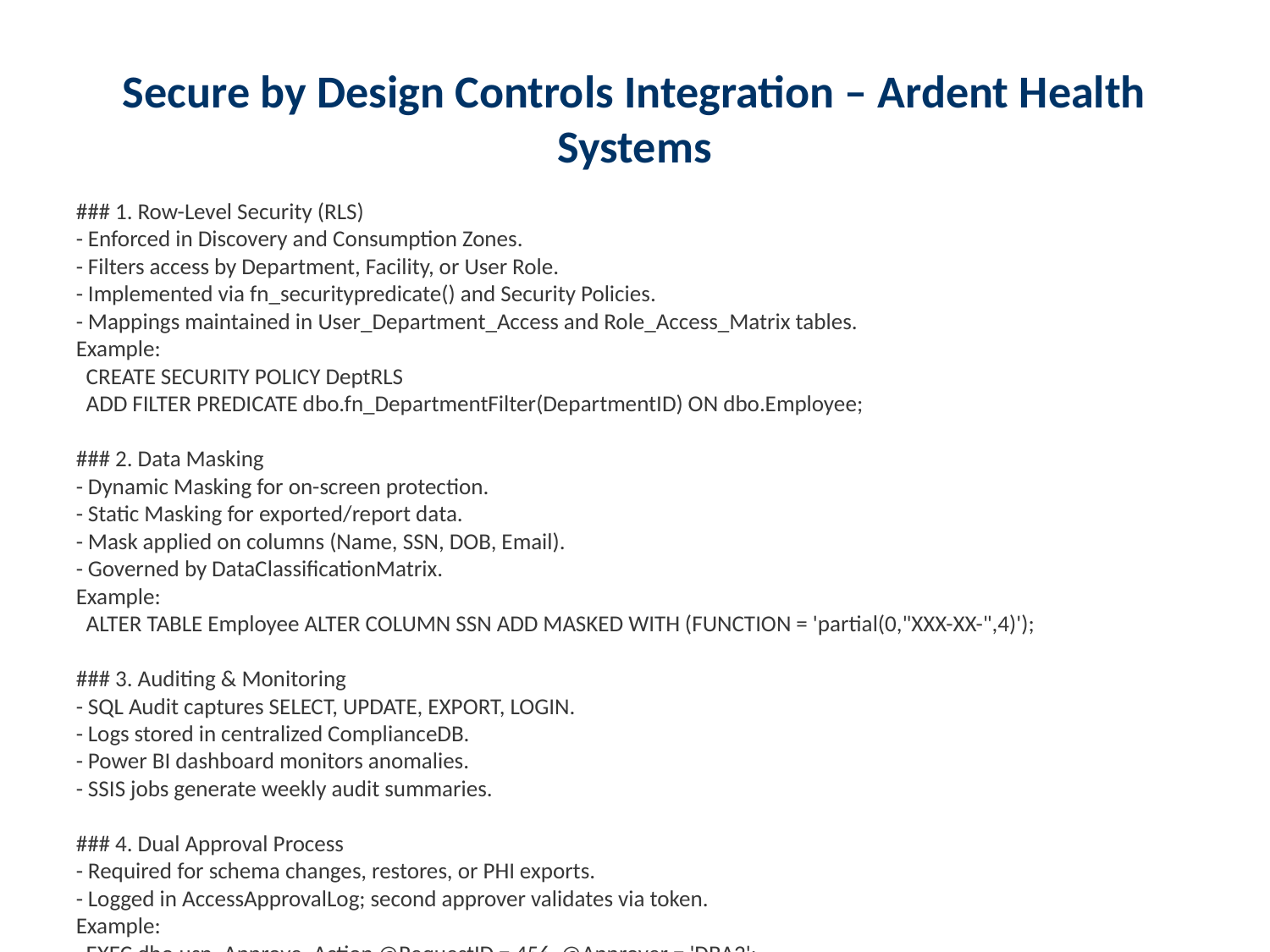

# Secure by Design Controls Integration – Ardent Health Systems

### 1. Row-Level Security (RLS) - Enforced in Discovery and Consumption Zones. - Filters access by Department, Facility, or User Role. - Implemented via fn_securitypredicate() and Security Policies. - Mappings maintained in User_Department_Access and Role_Access_Matrix tables. Example: CREATE SECURITY POLICY DeptRLS ADD FILTER PREDICATE dbo.fn_DepartmentFilter(DepartmentID) ON dbo.Employee; ### 2. Data Masking - Dynamic Masking for on-screen protection. - Static Masking for exported/report data. - Mask applied on columns (Name, SSN, DOB, Email). - Governed by DataClassificationMatrix. Example: ALTER TABLE Employee ALTER COLUMN SSN ADD MASKED WITH (FUNCTION = 'partial(0,"XXX-XX-",4)'); ### 3. Auditing & Monitoring - SQL Audit captures SELECT, UPDATE, EXPORT, LOGIN. - Logs stored in centralized ComplianceDB. - Power BI dashboard monitors anomalies. - SSIS jobs generate weekly audit summaries. ### 4. Dual Approval Process - Required for schema changes, restores, or PHI exports. - Logged in AccessApprovalLog; second approver validates via token. Example: EXEC dbo.usp_Approve_Action @RequestID = 456, @Approver = 'DBA2'; - Prevents unilateral data exposure and enforces accountability.